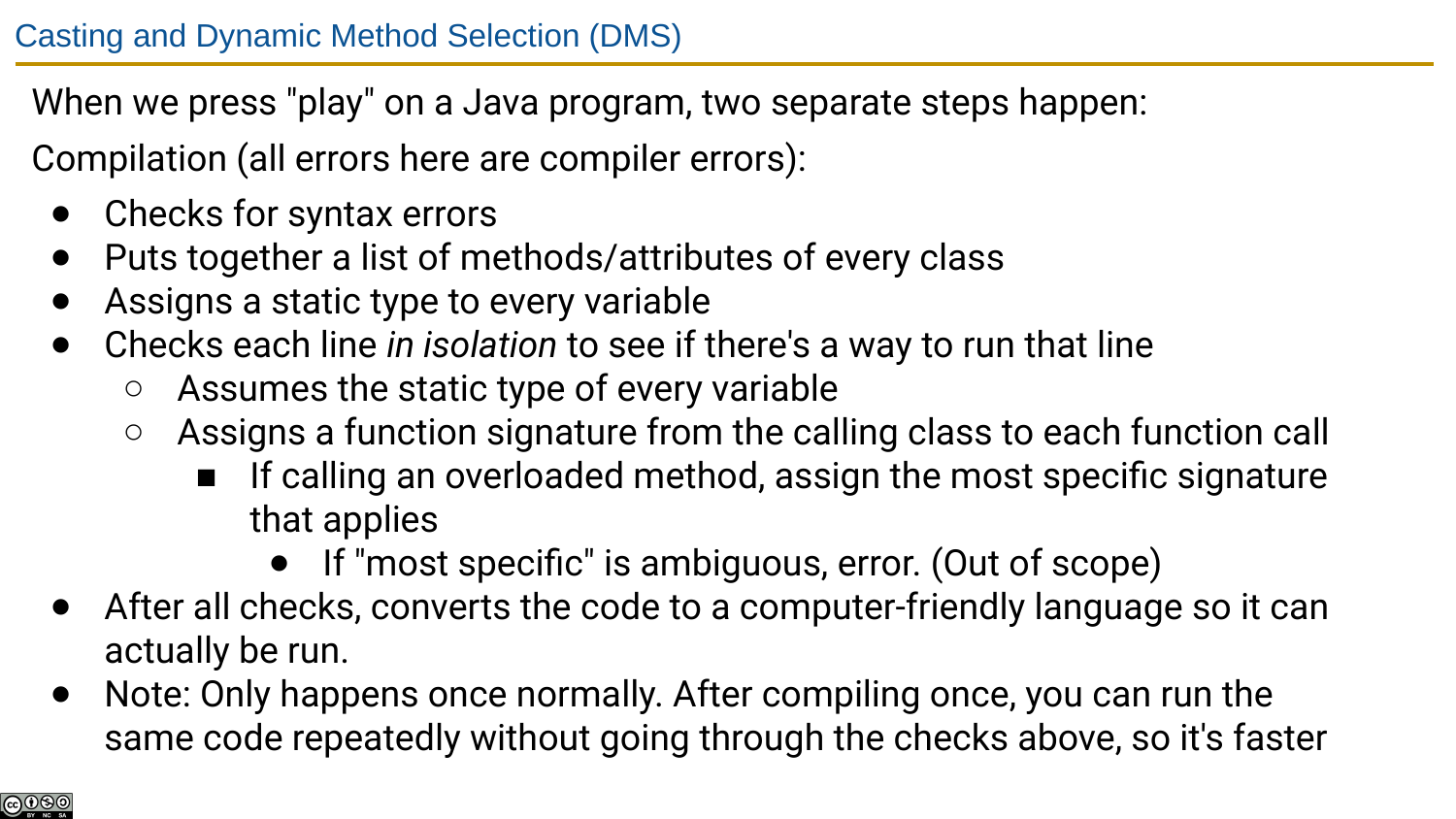

# Casting and Dynamic Method Selection (DMS)
When we press "play" on a Java program, two separate steps happen:
Compilation (all errors here are compiler errors):
Checks for syntax errors
Puts together a list of methods/attributes of every class
Assigns a static type to every variable
Checks each line in isolation to see if there's a way to run that line
Assumes the static type of every variable
Assigns a function signature from the calling class to each function call
If calling an overloaded method, assign the most specific signature that applies
If "most specific" is ambiguous, error. (Out of scope)
After all checks, converts the code to a computer-friendly language so it can actually be run.
Note: Only happens once normally. After compiling once, you can run the same code repeatedly without going through the checks above, so it's faster